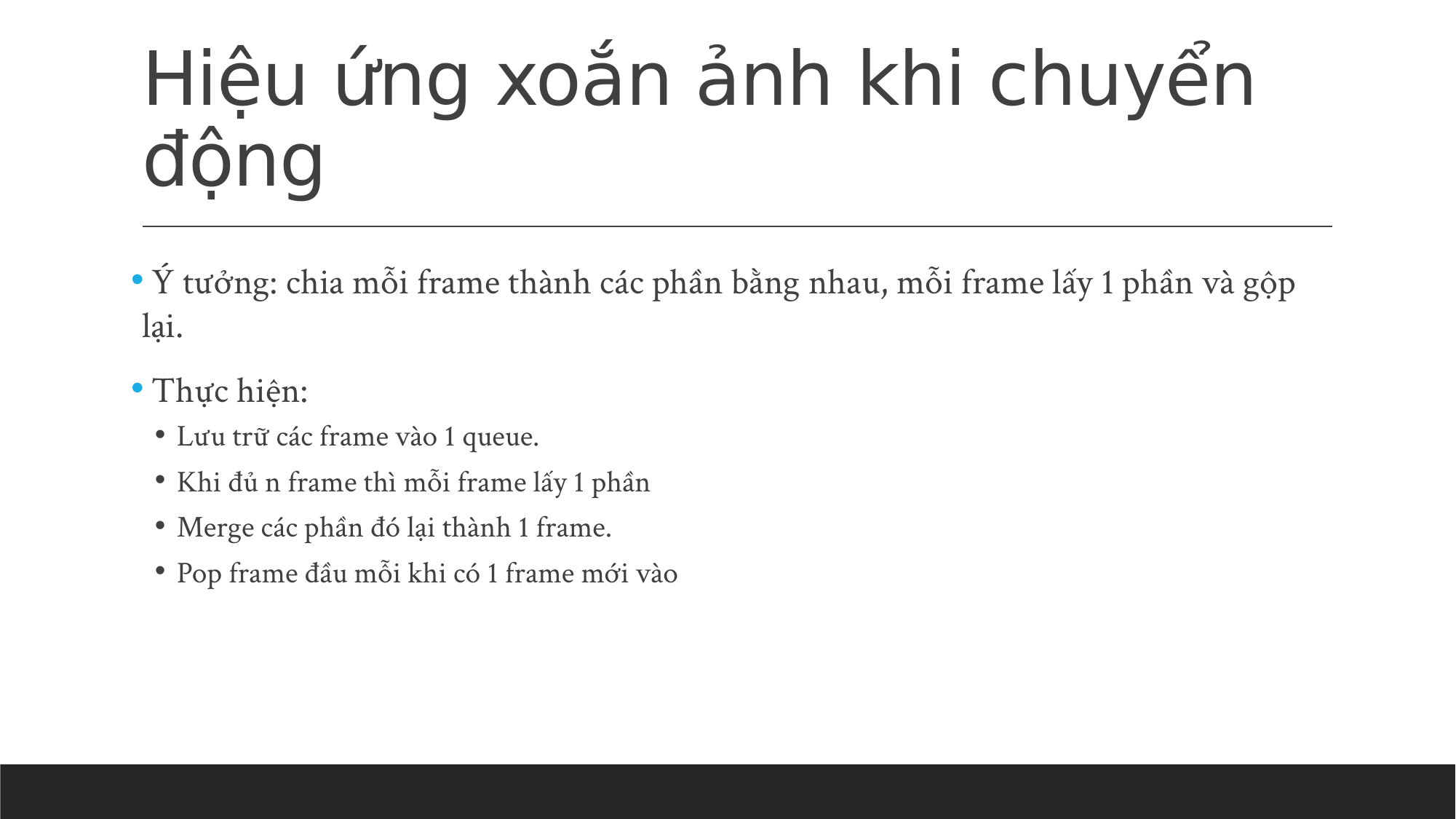

# Hiệu ứng xoắn ảnh khi chuyển động
 Ý tưởng: chia mỗi frame thành các phần bằng nhau, mỗi frame lấy 1 phần và gộp lại.
 Thực hiện:
Lưu trữ các frame vào 1 queue.
Khi đủ n frame thì mỗi frame lấy 1 phần
Merge các phần đó lại thành 1 frame.
Pop frame đầu mỗi khi có 1 frame mới vào